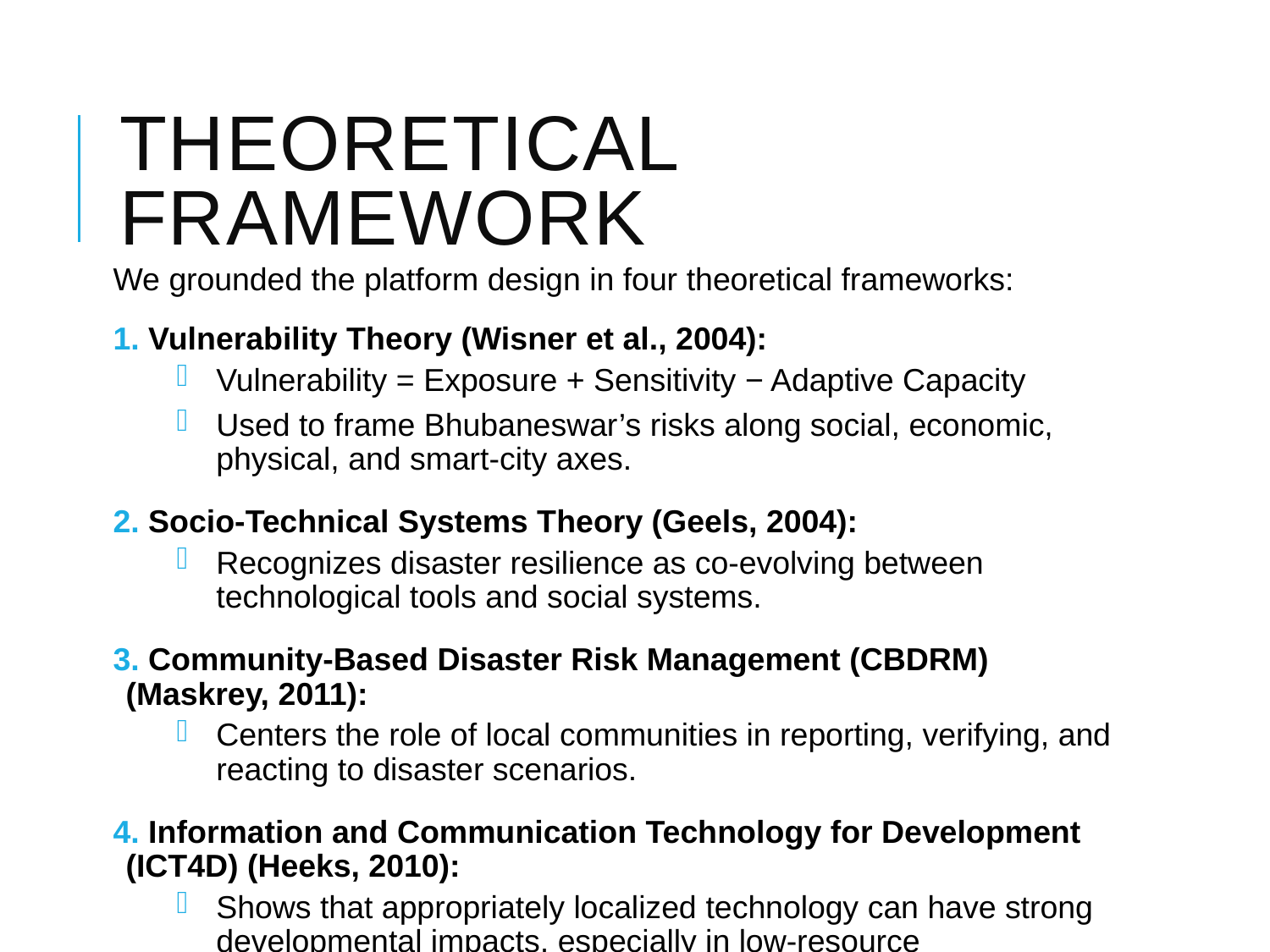

# Theoretical Framework
We grounded the platform design in four theoretical frameworks:
 Vulnerability Theory (Wisner et al., 2004):
Vulnerability = Exposure + Sensitivity − Adaptive Capacity
Used to frame Bhubaneswar’s risks along social, economic, physical, and smart-city axes.
 Socio-Technical Systems Theory (Geels, 2004):
Recognizes disaster resilience as co-evolving between technological tools and social systems.
 Community-Based Disaster Risk Management (CBDRM) (Maskrey, 2011):
Centers the role of local communities in reporting, verifying, and reacting to disaster scenarios.
 Information and Communication Technology for Development (ICT4D) (Heeks, 2010):
Shows that appropriately localized technology can have strong developmental impacts, especially in low-resource environments.